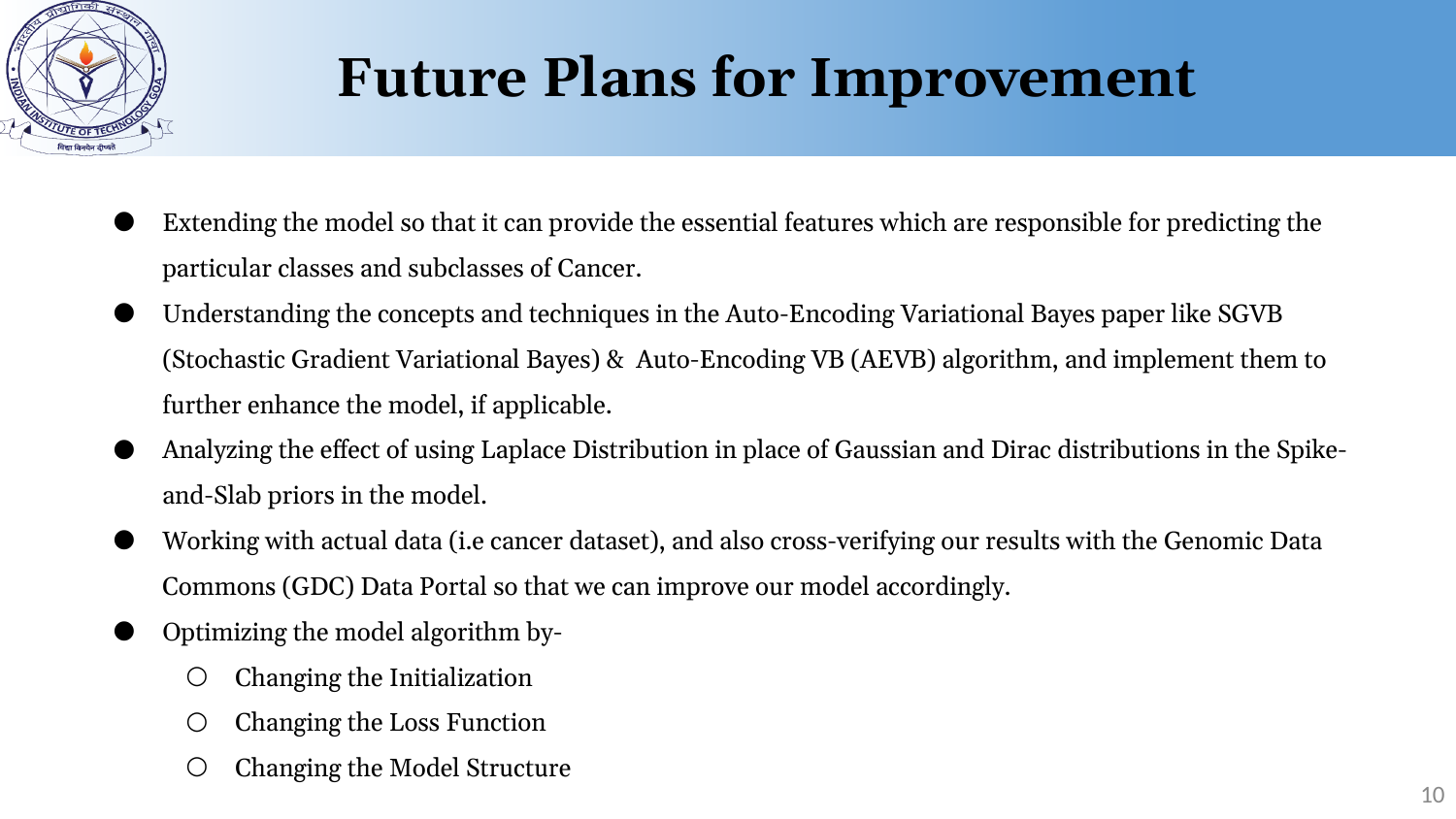

Future Plans for Improvement
Extending the model so that it can provide the essential features which are responsible for predicting the particular classes and subclasses of Cancer.
Understanding the concepts and techniques in the Auto-Encoding Variational Bayes paper like SGVB (Stochastic Gradient Variational Bayes) &  Auto-Encoding VB (AEVB) algorithm, and implement them to further enhance the model, if applicable.
Analyzing the effect of using Laplace Distribution in place of Gaussian and Dirac distributions in the Spike-and-Slab priors in the model.
Working with actual data (i.e cancer dataset), and also cross-verifying our results with the Genomic Data Commons (GDC) Data Portal so that we can improve our model accordingly.
Optimizing the model algorithm by-
Changing the Initialization
Changing the Loss Function
Changing the Model Structure